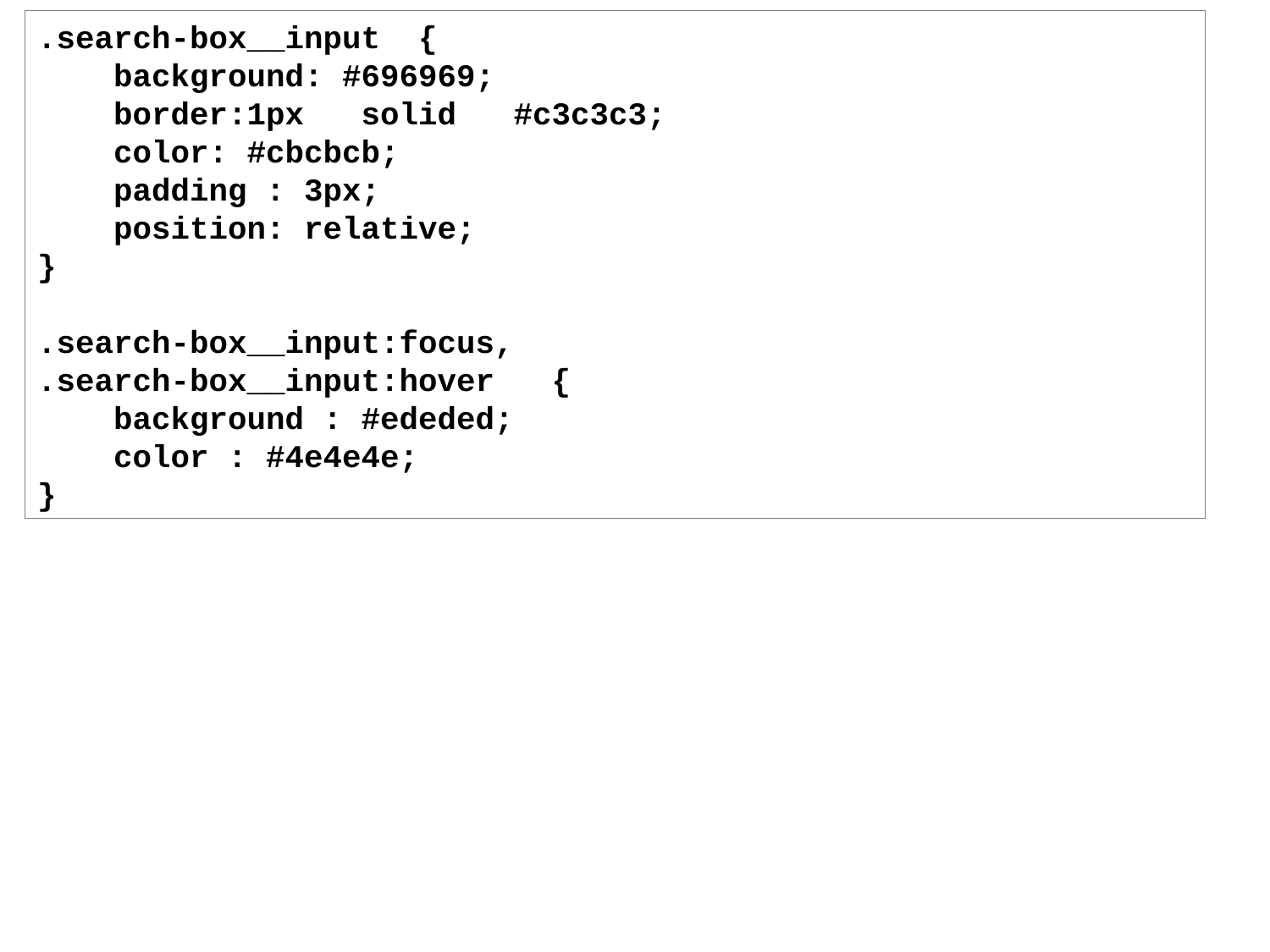

.search-box__input  {
    background: #696969;
    border:1px   solid   #c3c3c3;
    color: #cbcbcb;
    padding : 3px;
    position: relative;
}

.search-box__input:focus,
.search-box__input:hover   {
    background : #ededed;
    color : #4e4e4e;
}